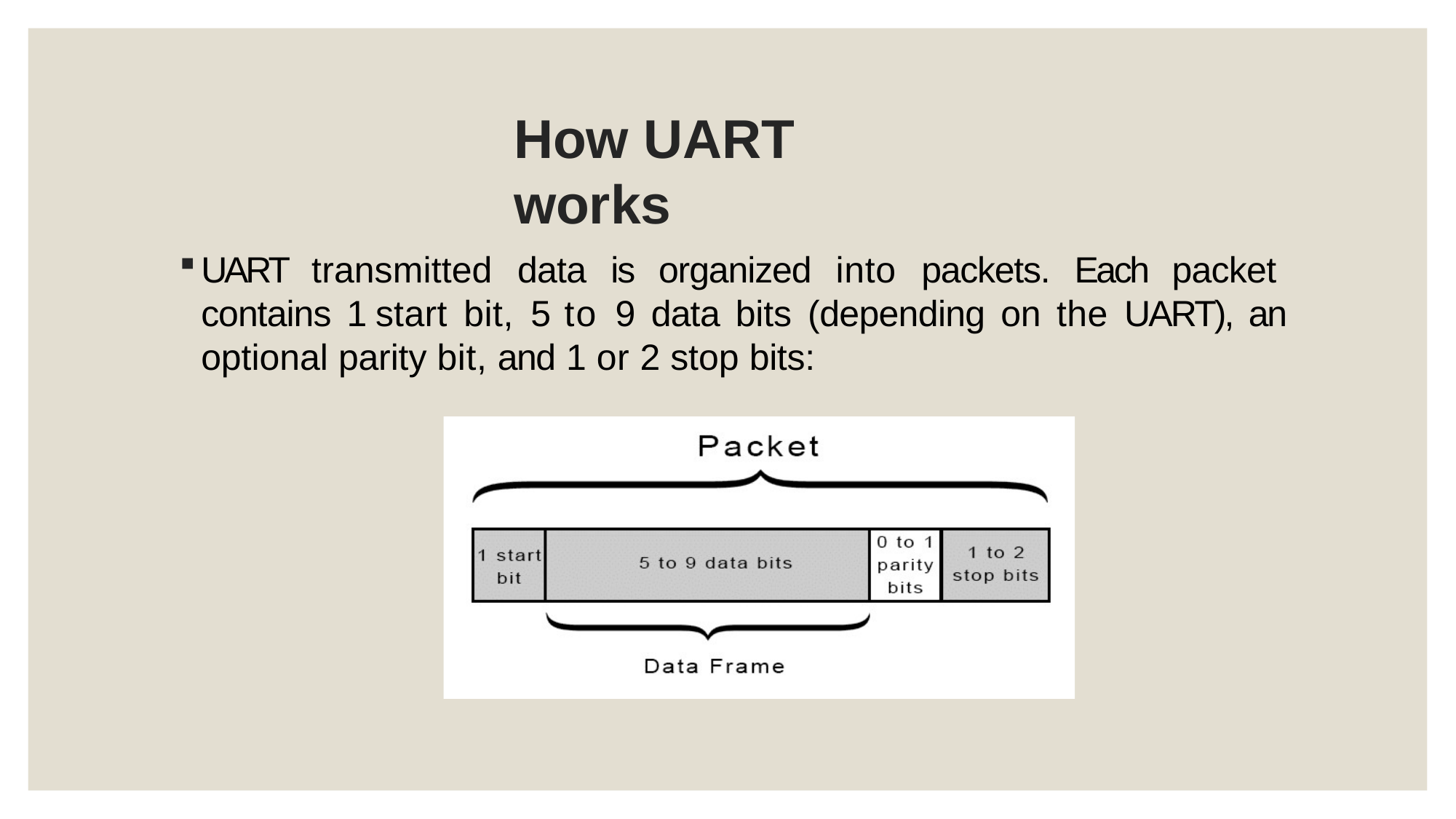

# How UART works
UART transmitted data is organized into packets. Each packet  contains 1 start bit, 5 to 9 data bits (depending on the UART), an  optional parity bit, and 1 or 2 stop bits: